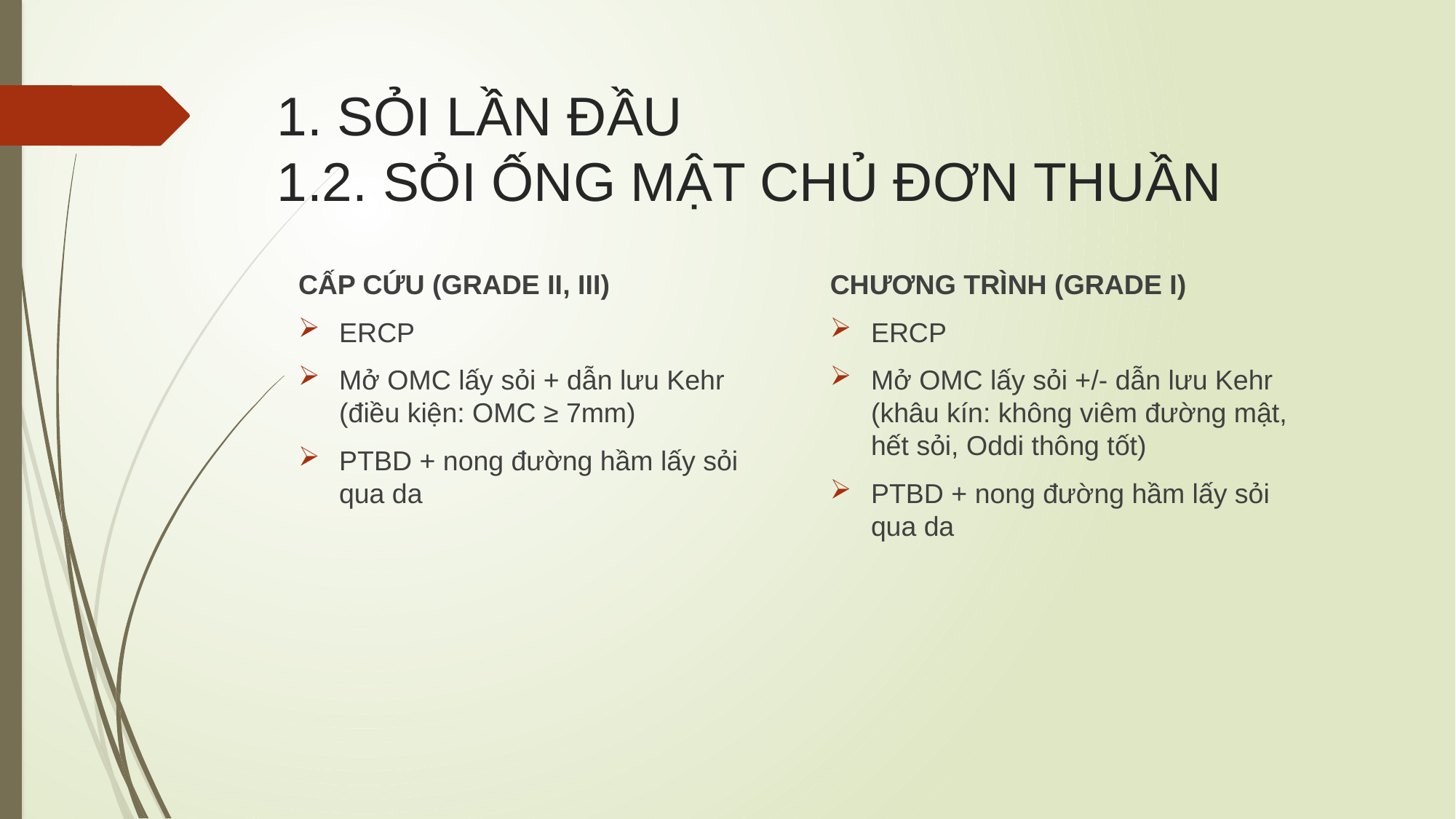

# 1. SỎI LẦN ĐẦU 1.2. SỎI ỐNG MẬT CHỦ ĐƠN THUẦN
CẤP CỨU (GRADE II, III)
ERCP
Mở OMC lấy sỏi + dẫn lưu Kehr
(điều kiện: OMC ≥ 7mm)
PTBD + nong đường hầm lấy sỏi qua da
CHƯƠNG TRÌNH (GRADE I)
ERCP
Mở OMC lấy sỏi +/- dẫn lưu Kehr
(khâu kín: không viêm đường mật, hết sỏi, Oddi thông tốt)
PTBD + nong đường hầm lấy sỏi qua da